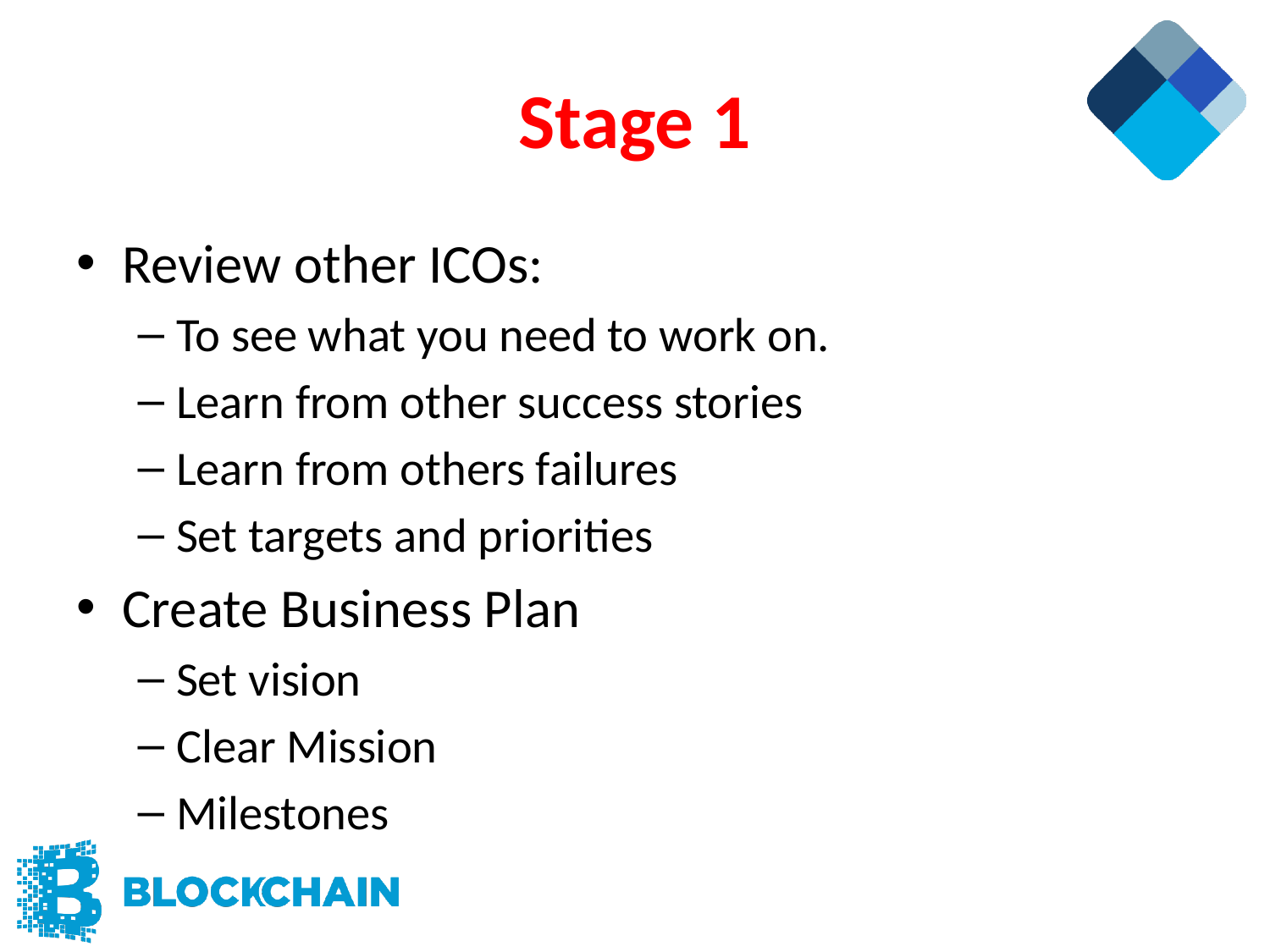

# Stage 1
Review other ICOs:
To see what you need to work on.
Learn from other success stories
Learn from others failures
Set targets and priorities
Create Business Plan
Set vision
Clear Mission
Milestones